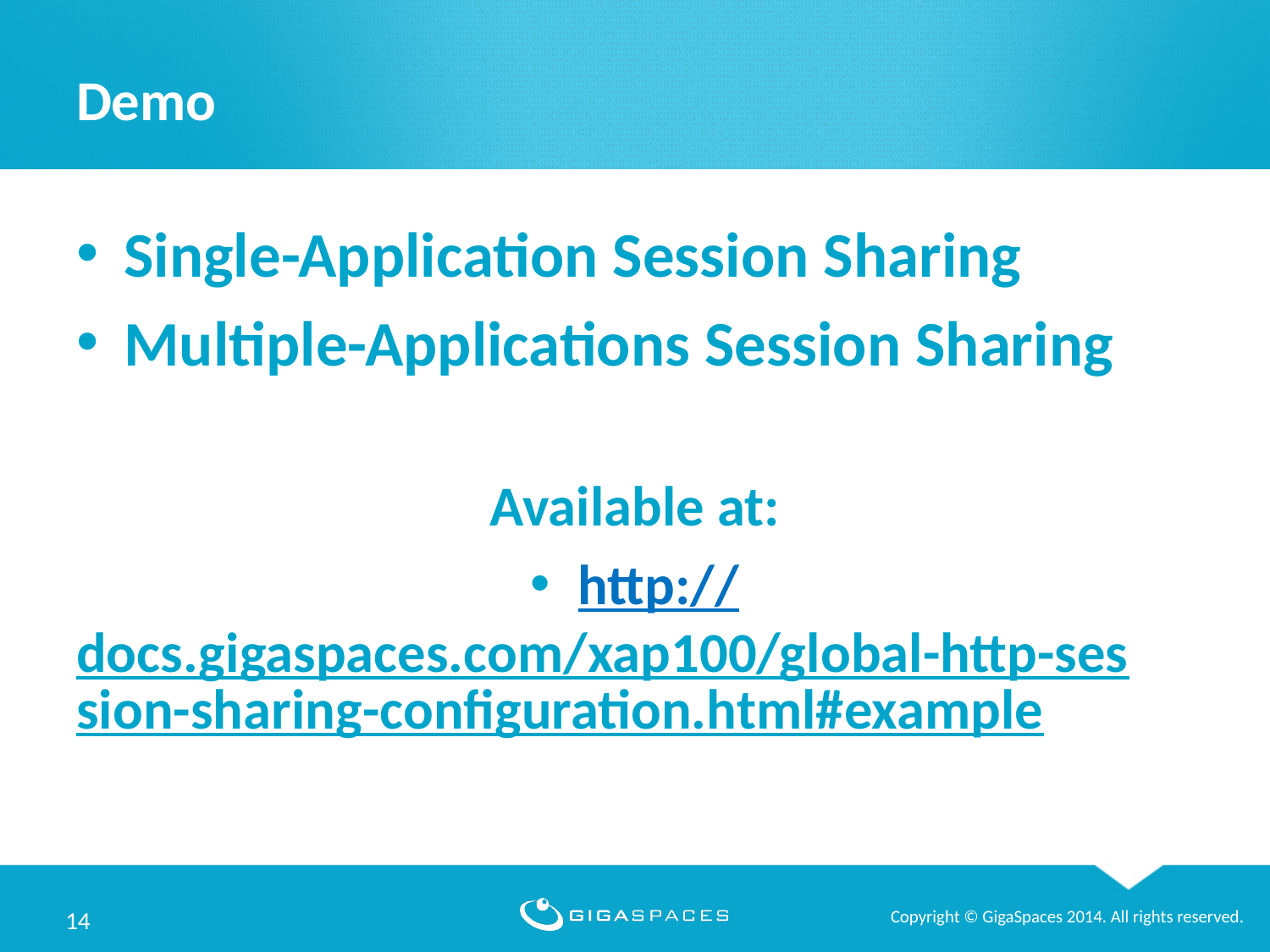

# Demo
Single-Application Session Sharing
Multiple-Applications Session Sharing

Available at:
http://docs.gigaspaces.com/xap100/global-http-session-sharing-configuration.html#example